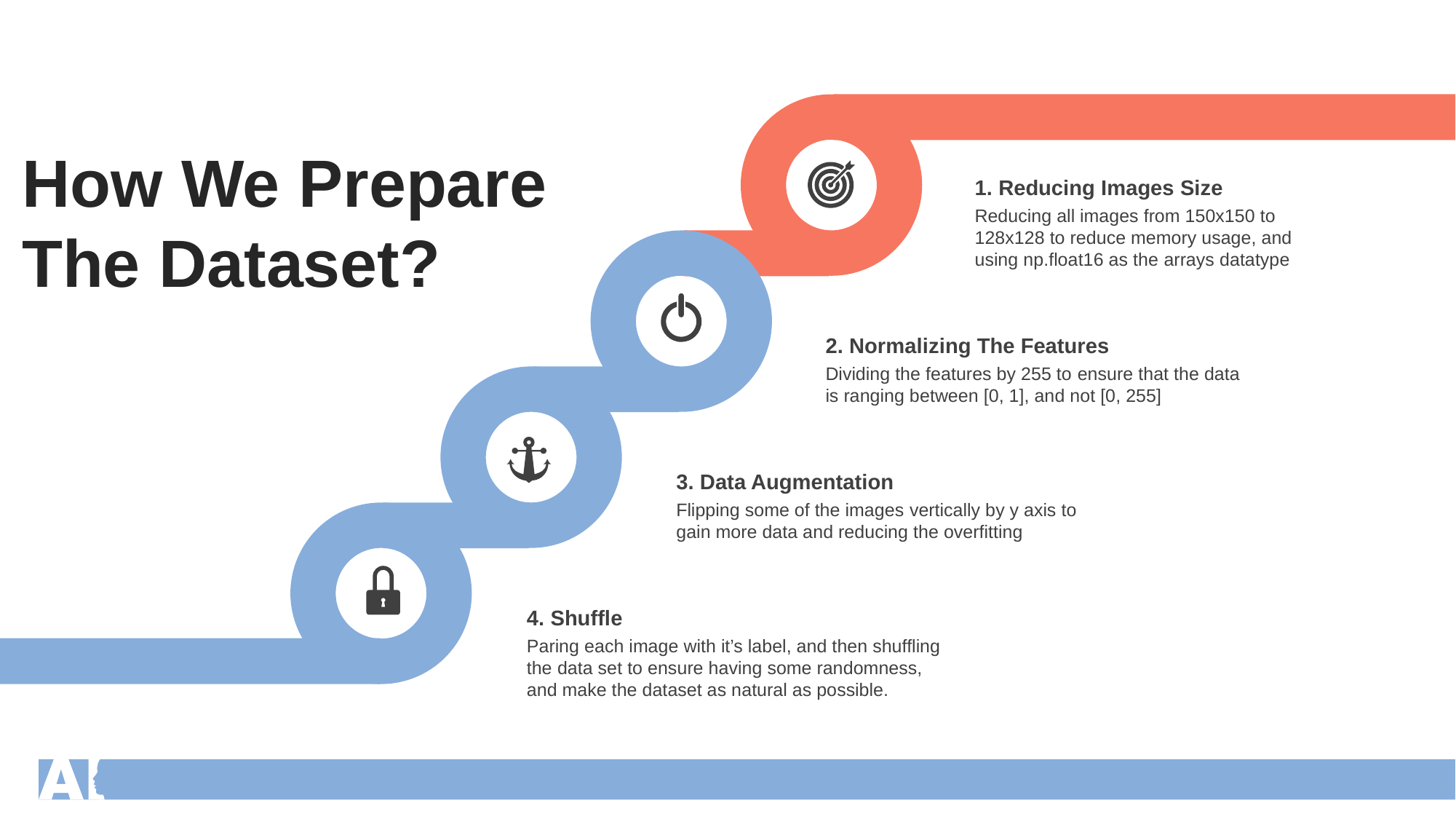

How We Prepare The Dataset?

1. Reducing Images Size
Reducing all images from 150x150 to
128x128 to reduce memory usage, and using np.float16 as the arrays datatype

2. Normalizing The Features
Dividing the features by 255 to ensure that the data is ranging between [0, 1], and not [0, 255]

3. Data Augmentation
Flipping some of the images vertically by y axis to gain more data and reducing the overfitting

4. Shuffle
Paring each image with it’s label, and then shuffling the data set to ensure having some randomness, and make the dataset as natural as possible.